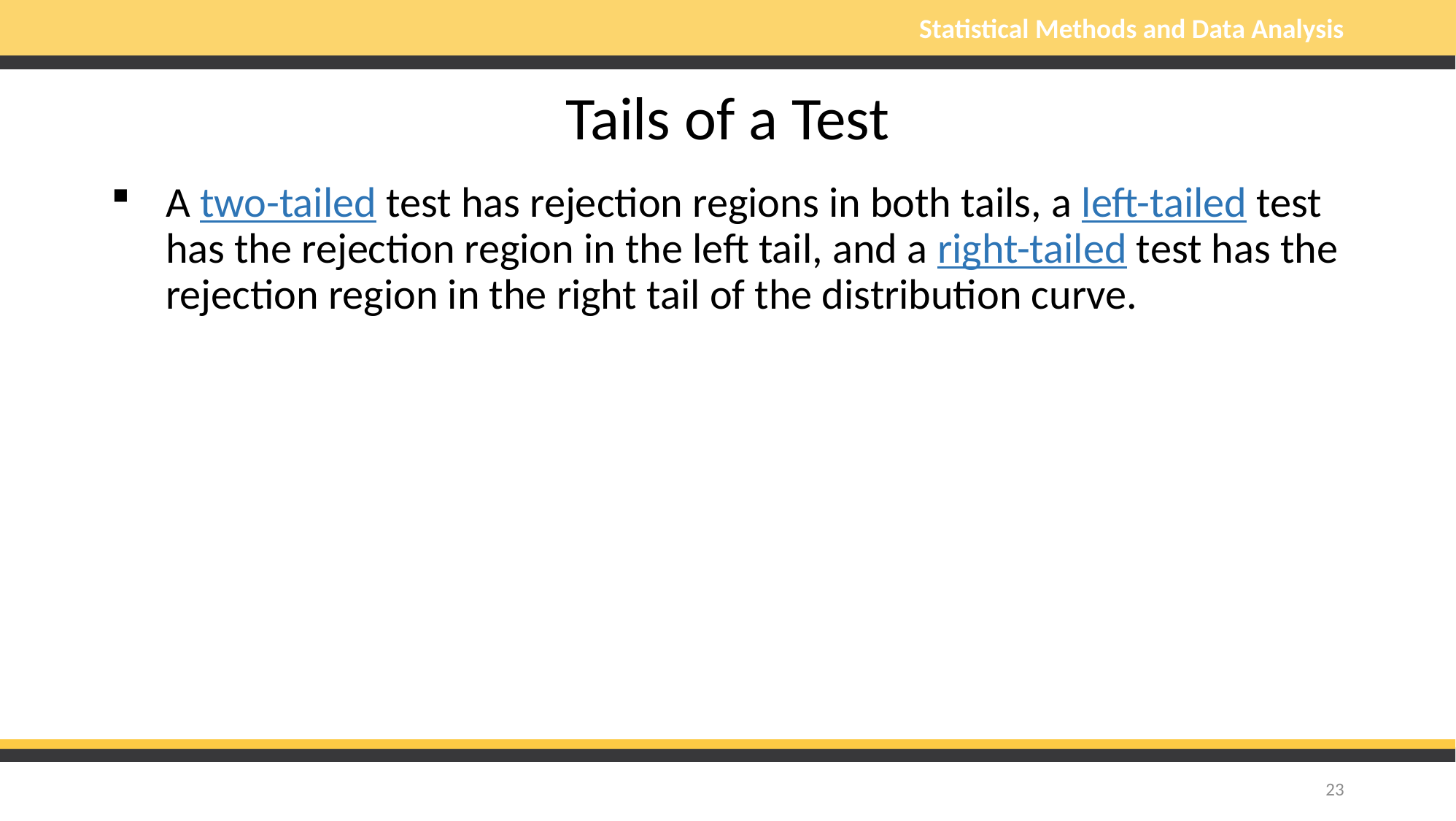

# Tails of a Test
A two-tailed test has rejection regions in both tails, a left-tailed test has the rejection region in the left tail, and a right-tailed test has the rejection region in the right tail of the distribution curve.

23